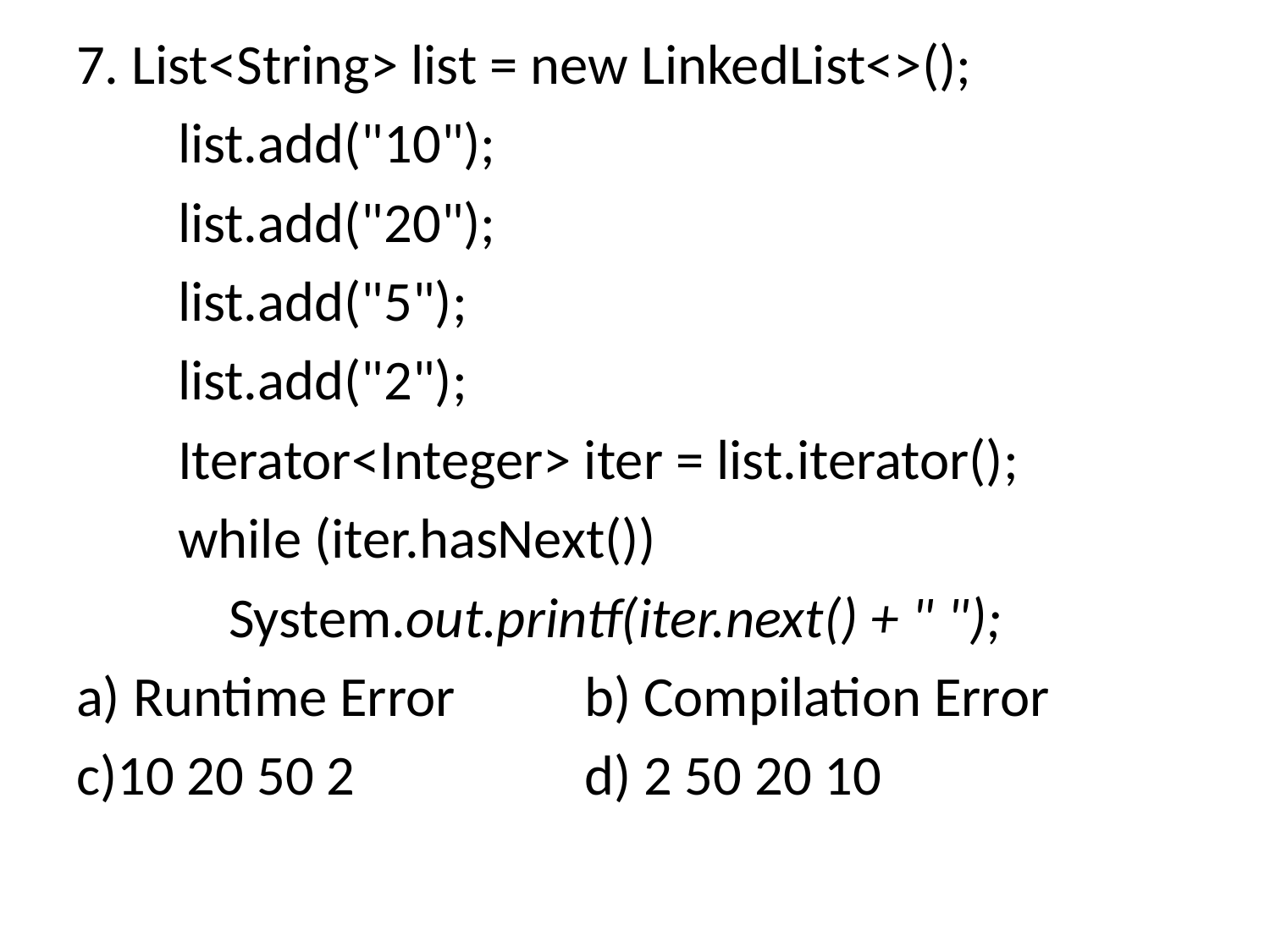

7. List<String> list = new LinkedList<>();
        list.add("10");
        list.add("20");
        list.add("5");
        list.add("2");
        Iterator<Integer> iter = list.iterator();
        while (iter.hasNext())
            System.out.printf(iter.next() + " ");
a) Runtime Error		b) Compilation Error
c)10 20 50 2		d) 2 50 20 10